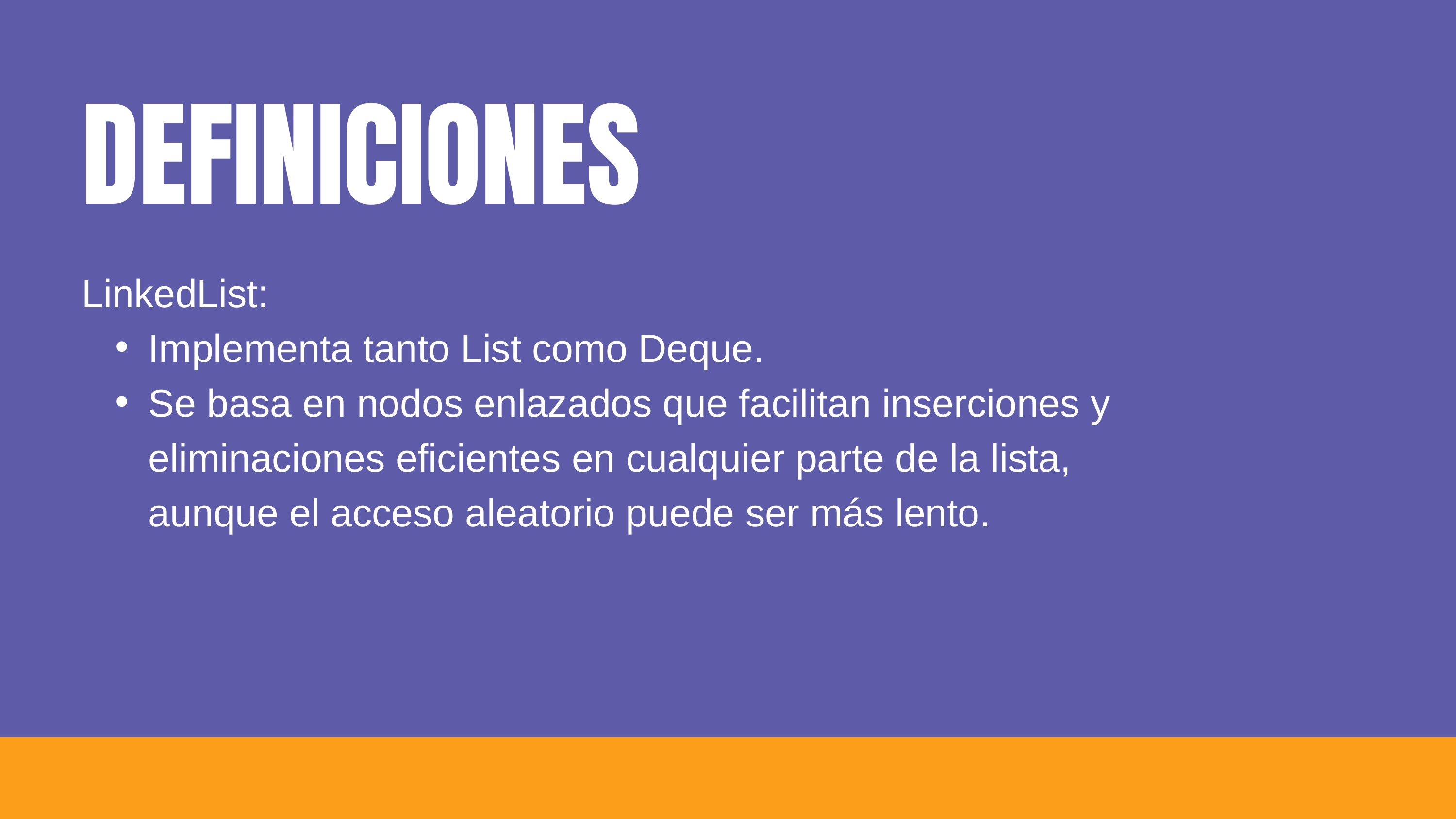

DEFINICIONES
LinkedList:
Implementa tanto List como Deque.
Se basa en nodos enlazados que facilitan inserciones y eliminaciones eficientes en cualquier parte de la lista, aunque el acceso aleatorio puede ser más lento.